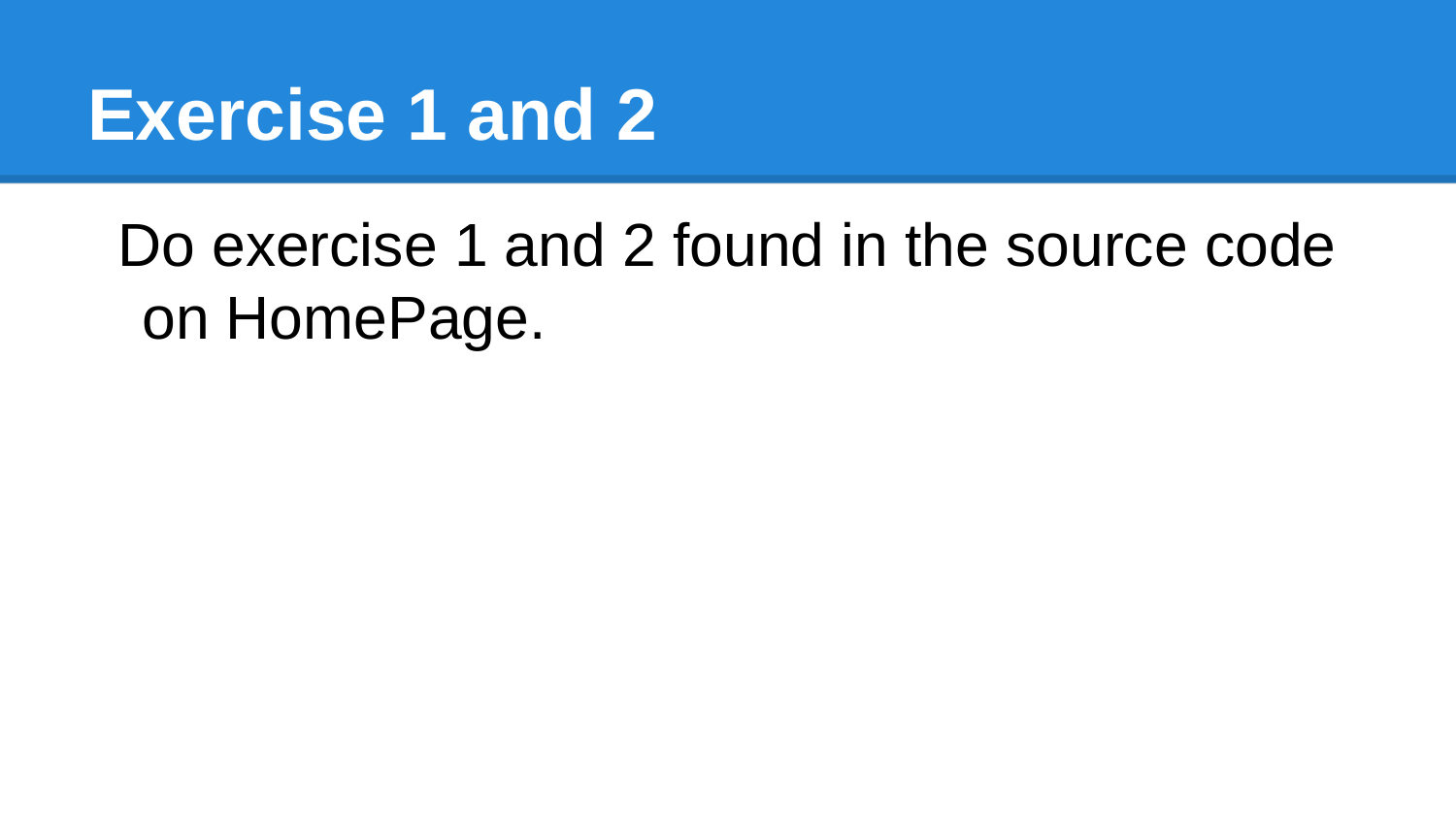

# Exercise 1 and 2
Do exercise 1 and 2 found in the source code on HomePage.